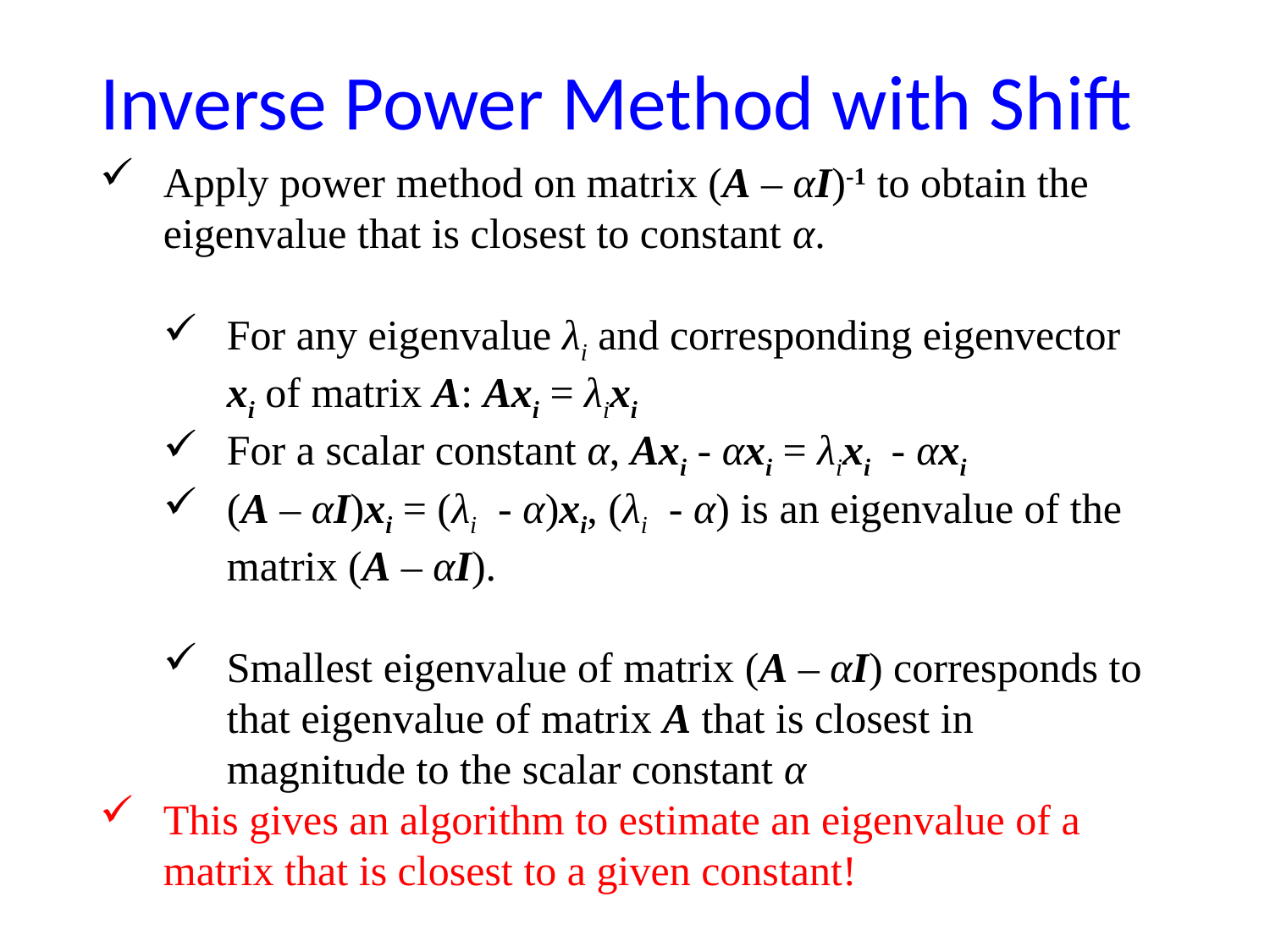

# Inverse Power Method with Shift
Apply power method on matrix (A – αI)-1 to obtain the eigenvalue that is closest to constant α.

For any eigenvalue λi and corresponding eigenvector xi of matrix A: Axi = λixi
For a scalar constant α, Axi - αxi = λixi  - αxi
(A – αI)xi = (λi  - α)xi, (λi  - α) is an eigenvalue of the matrix (A – αI).

Smallest eigenvalue of matrix (A – αI) corresponds to that eigenvalue of matrix A that is closest in magnitude to the scalar constant α
This gives an algorithm to estimate an eigenvalue of a matrix that is closest to a given constant!